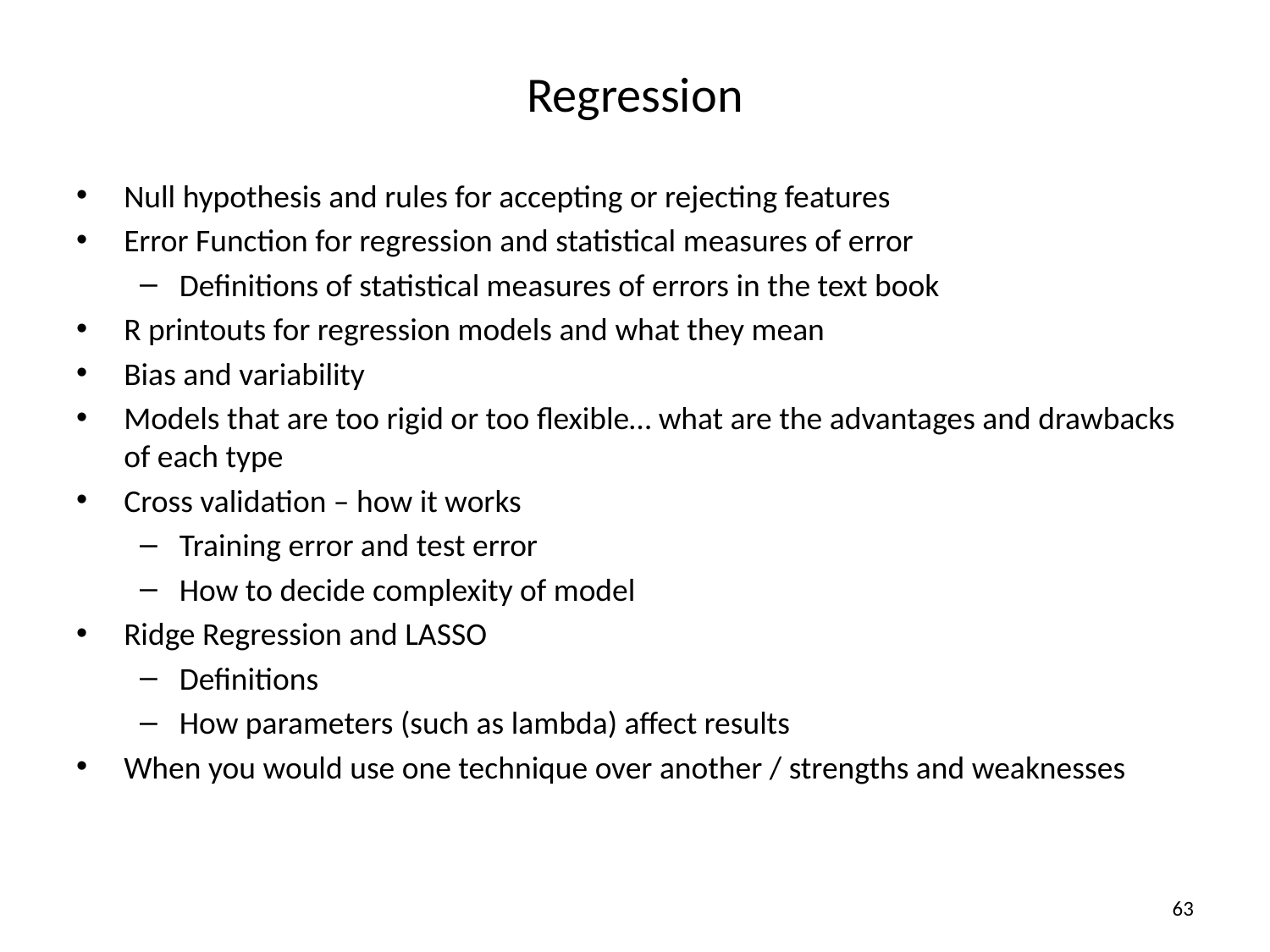

# Regression
Null hypothesis and rules for accepting or rejecting features
Error Function for regression and statistical measures of error
Definitions of statistical measures of errors in the text book
R printouts for regression models and what they mean
Bias and variability
Models that are too rigid or too flexible… what are the advantages and drawbacks of each type
Cross validation – how it works
Training error and test error
How to decide complexity of model
Ridge Regression and LASSO
Definitions
How parameters (such as lambda) affect results
When you would use one technique over another / strengths and weaknesses

63